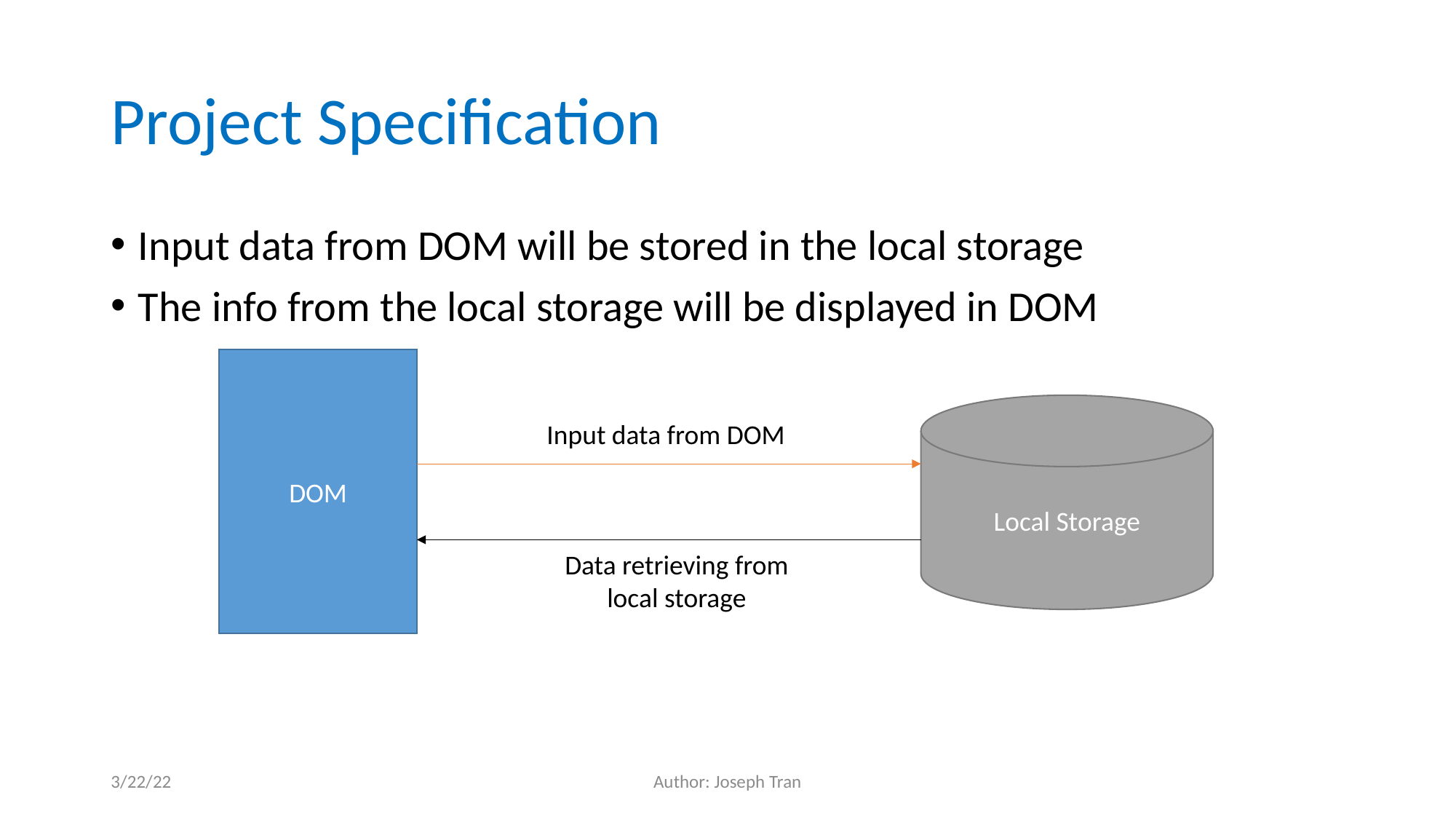

# Project Specification
Input data from DOM will be stored in the local storage
The info from the local storage will be displayed in DOM
DOM
Local Storage
Input data from DOM
Data retrieving from local storage
3/22/22
Author: Joseph Tran